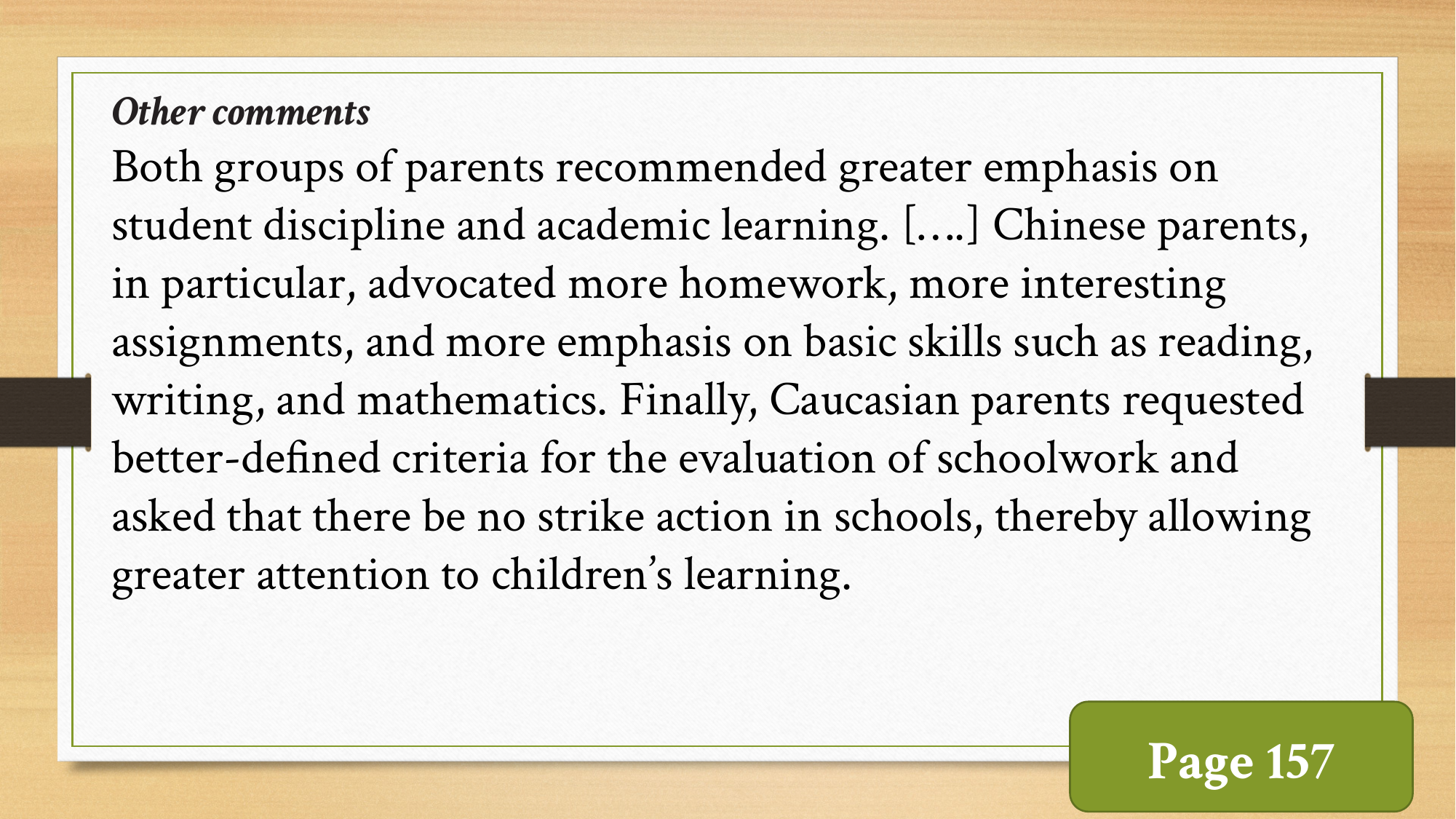

Other comments
Both groups of parents recommended greater emphasis on student discipline and academic learning. [….] Chinese parents, in particular, advocated more homework, more interesting assignments, and more emphasis on basic skills such as reading, writing, and mathematics. Finally, Caucasian parents requested better-defined criteria for the evaluation of schoolwork and asked that there be no strike action in schools, thereby allowing greater attention to children’s learning.
Page 157